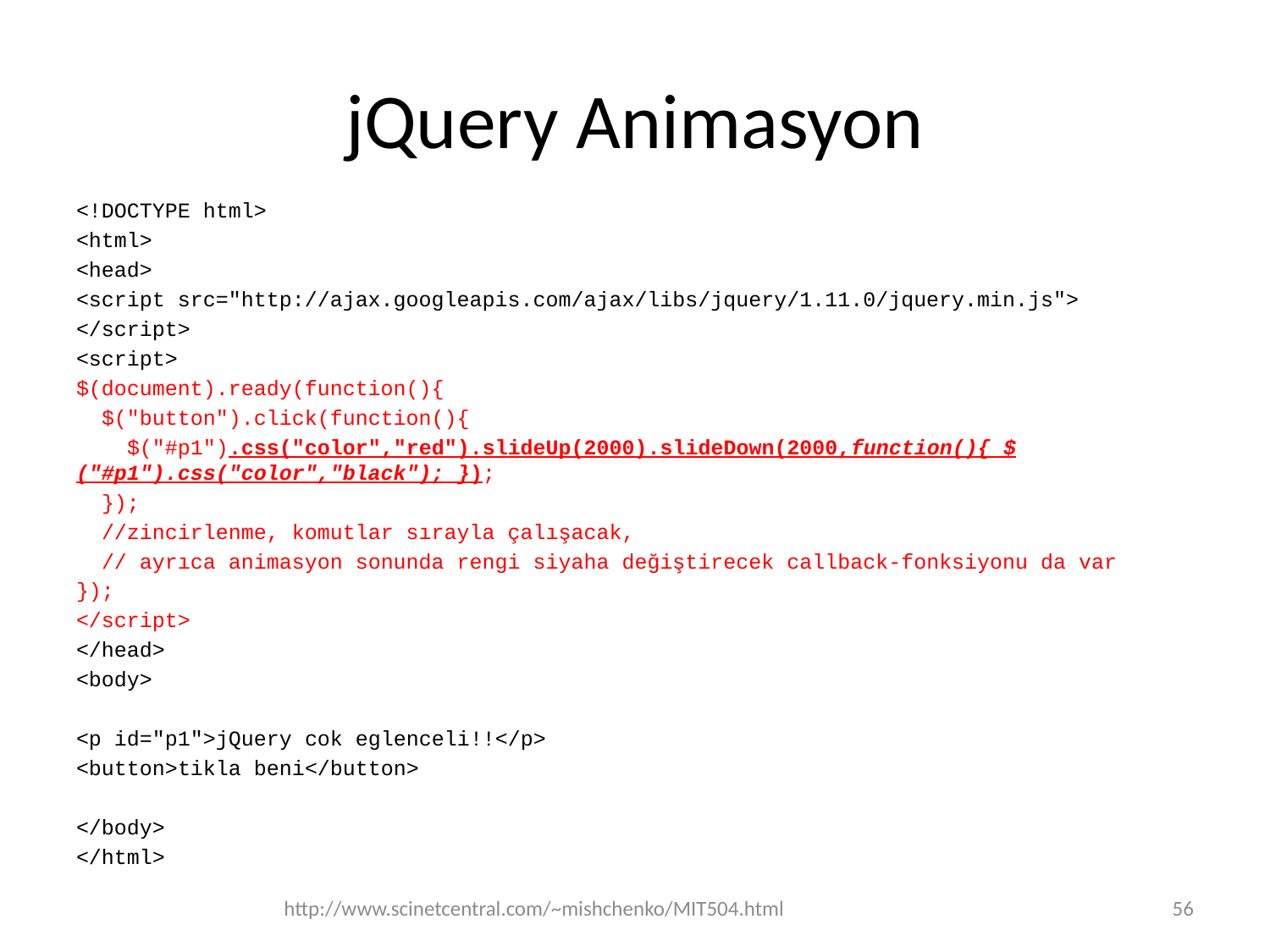

# jQuery Animasyon
<!DOCTYPE html>
<html>
<head>
<script src="http://ajax.googleapis.com/ajax/libs/jquery/1.11.0/jquery.min.js">
</script>
<script>
$(document).ready(function(){
  $("button").click(function(){
    $("#p1").css("color","red").slideUp(2000).slideDown(2000,function(){ $("#p1").css("color","black"); });
  });
  //zincirlenme, komutlar sırayla çalışacak,
  // ayrıca animasyon sonunda rengi siyaha değiştirecek callback-fonksiyonu da var
});
</script>
</head>
<body>

<p id="p1">jQuery cok eglenceli!!</p>
<button>tikla beni</button>

</body>
</html>
http://www.scinetcentral.com/~mishchenko/MIT504.html
56